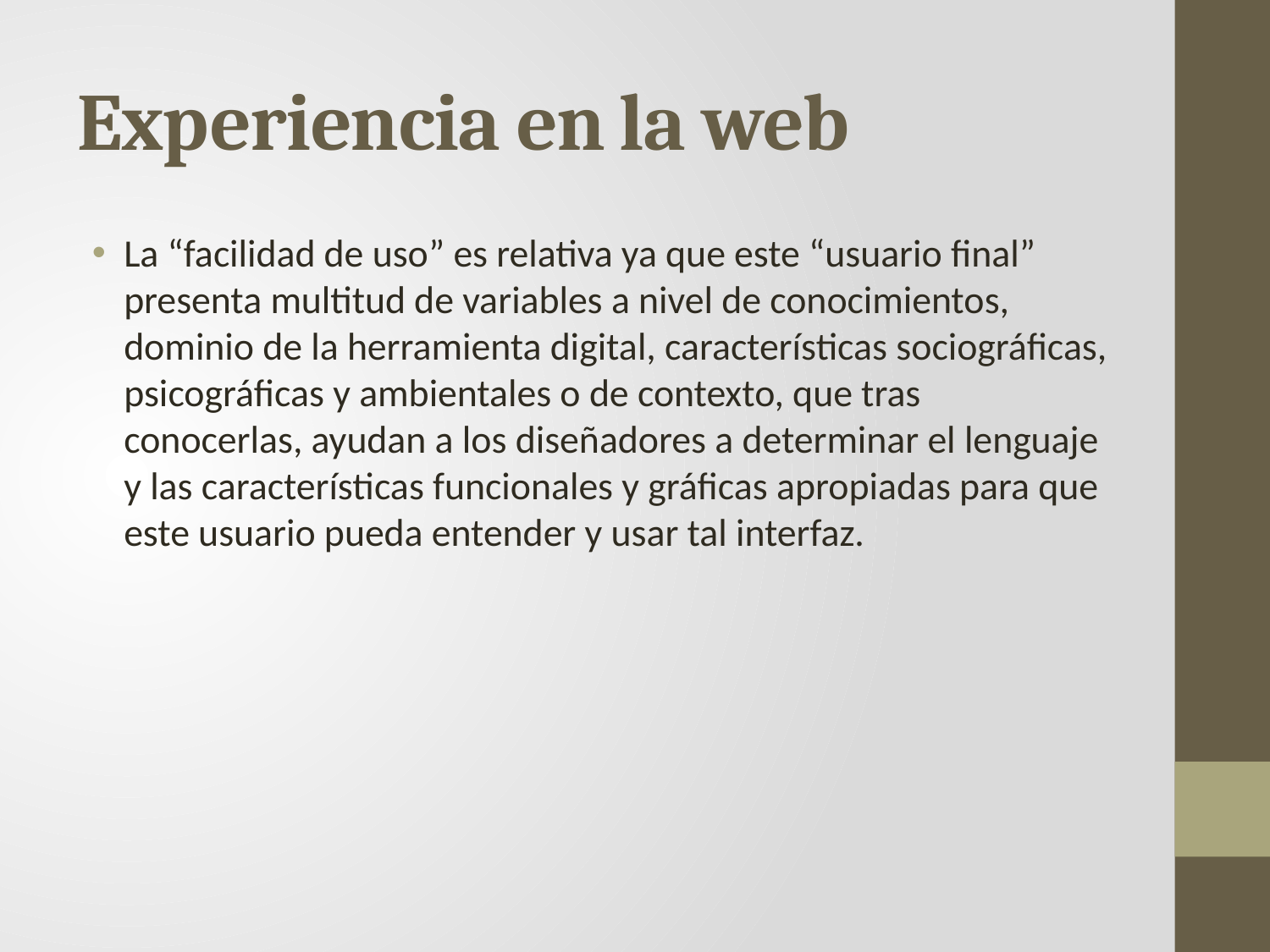

# Experiencia en la web
La “facilidad de uso” es relativa ya que este “usuario final” presenta multitud de variables a nivel de conocimientos, dominio de la herramienta digital, características sociográficas, psicográficas y ambientales o de contexto, que tras conocerlas, ayudan a los diseñadores a determinar el lenguaje y las características funcionales y gráficas apropiadas para que este usuario pueda entender y usar tal interfaz.